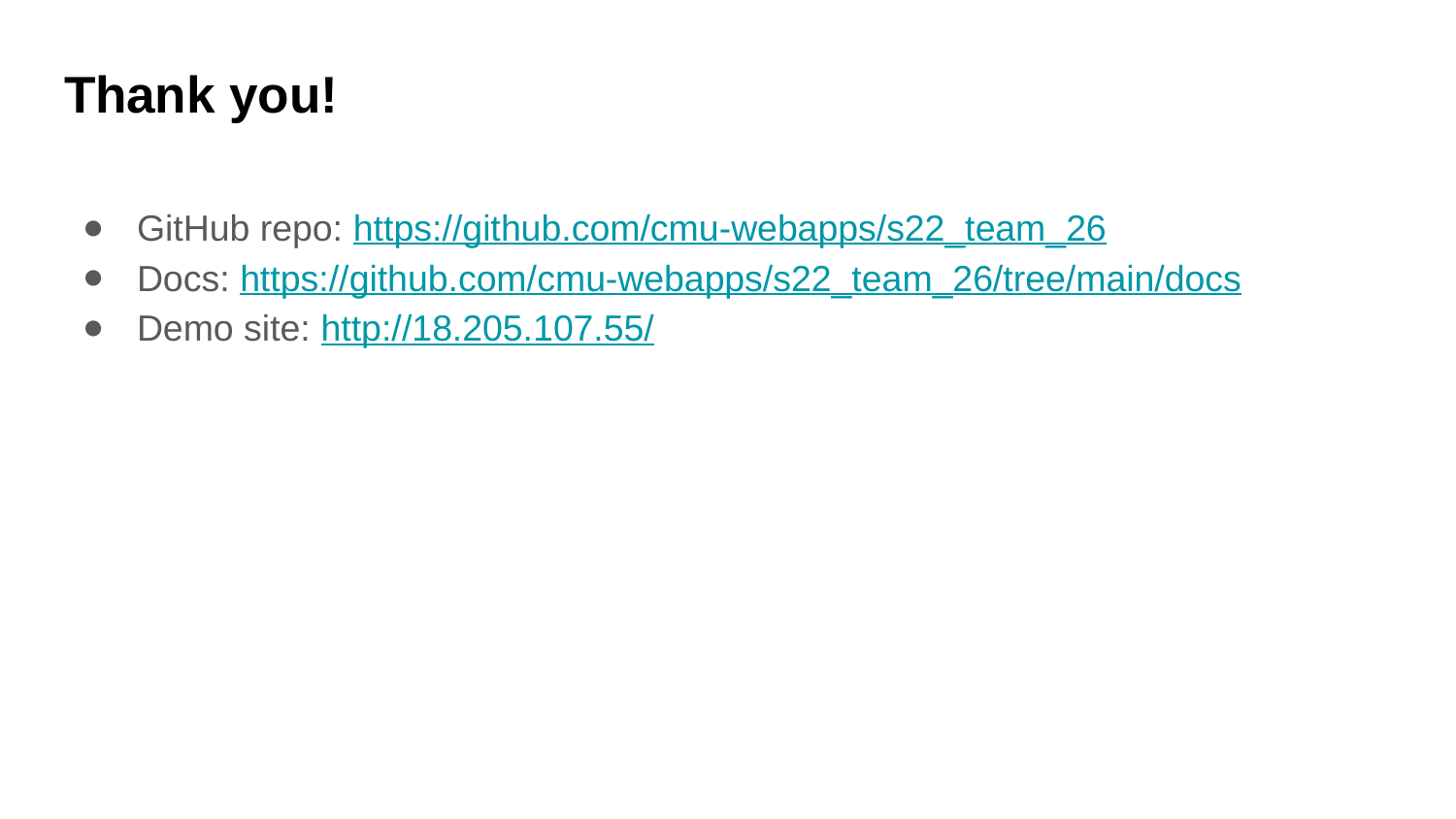

# Thank you!
GitHub repo: https://github.com/cmu-webapps/s22_team_26
Docs: https://github.com/cmu-webapps/s22_team_26/tree/main/docs
Demo site: http://18.205.107.55/